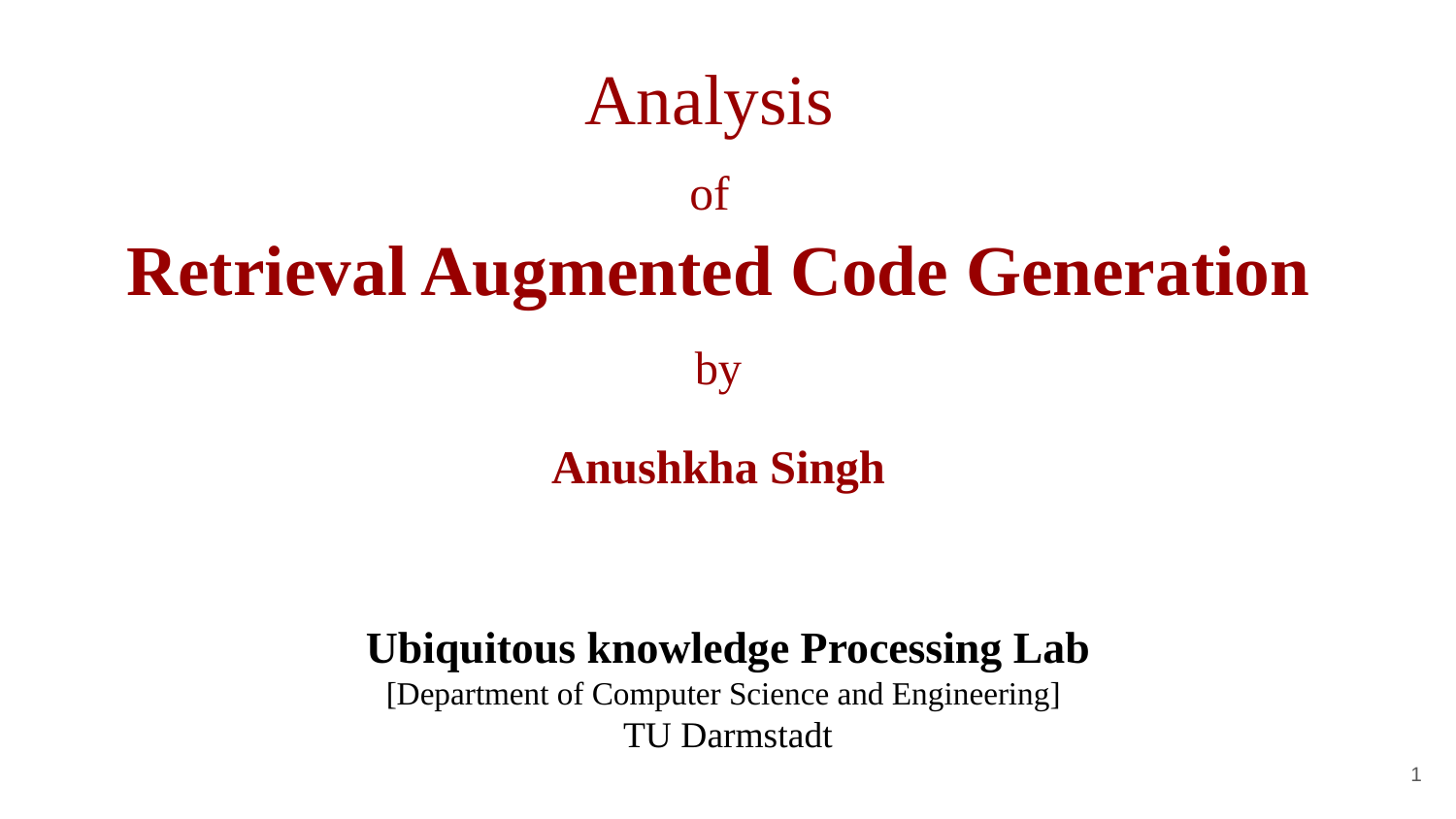

# Analysis
of
Retrieval Augmented Code Generation

by

Anushkha Singh
Ubiquitous knowledge Processing Lab
[Department of Computer Science and Engineering]
TU Darmstadt
1